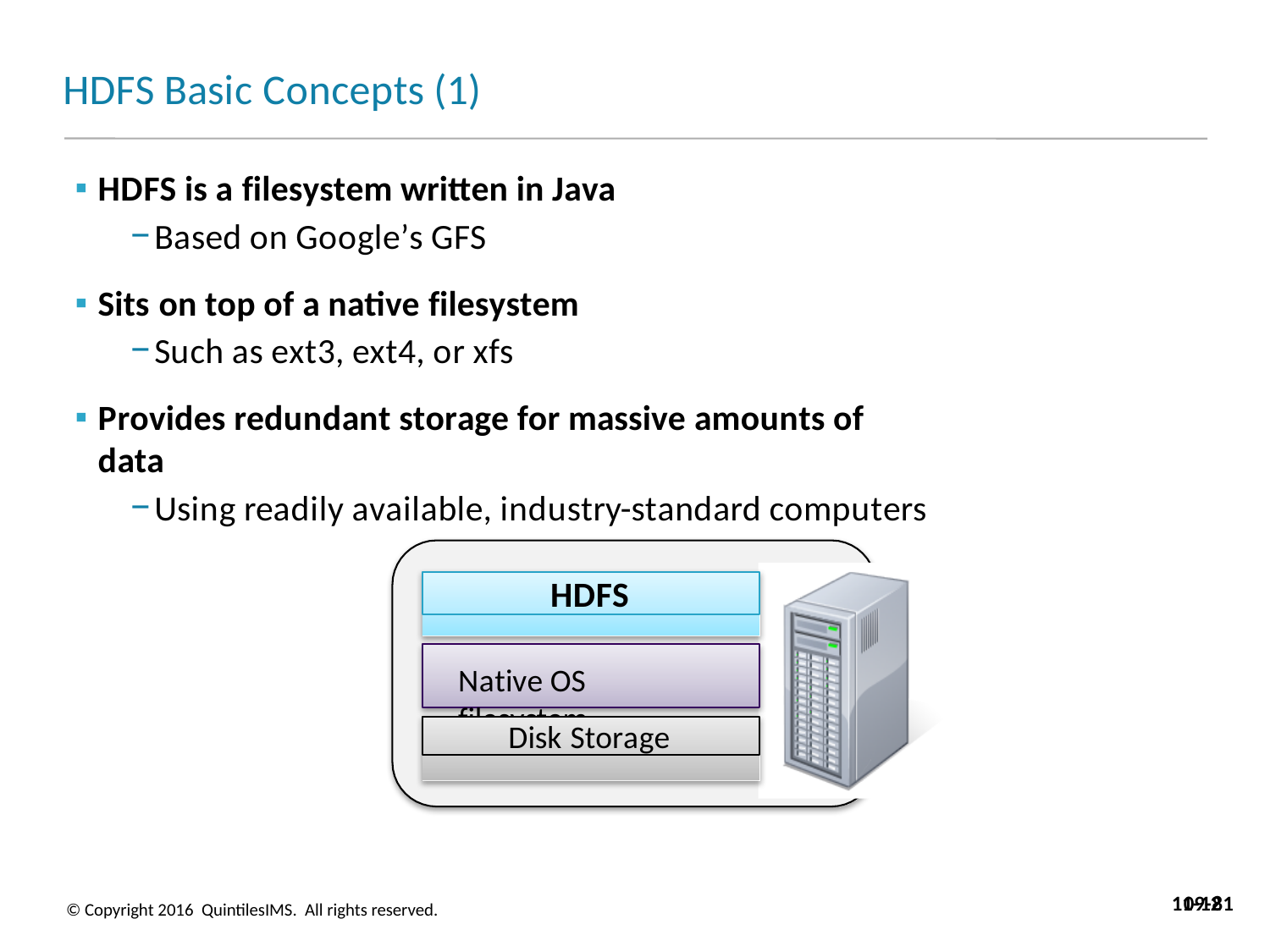

# HDFS Basic Concepts (1)
HDFS is a filesystem written in Java
Based on Google’s GFS
Sits on top of a native filesystem
Such as ext3, ext4, or xfs
Provides redundant storage for massive amounts of data
Using readily available, industry-standard computers

HDFS

Native OS filesystem

Disk Storage
11-12
09-81
© Copyright 2016  QuintilesIMS.  All rights reserved.